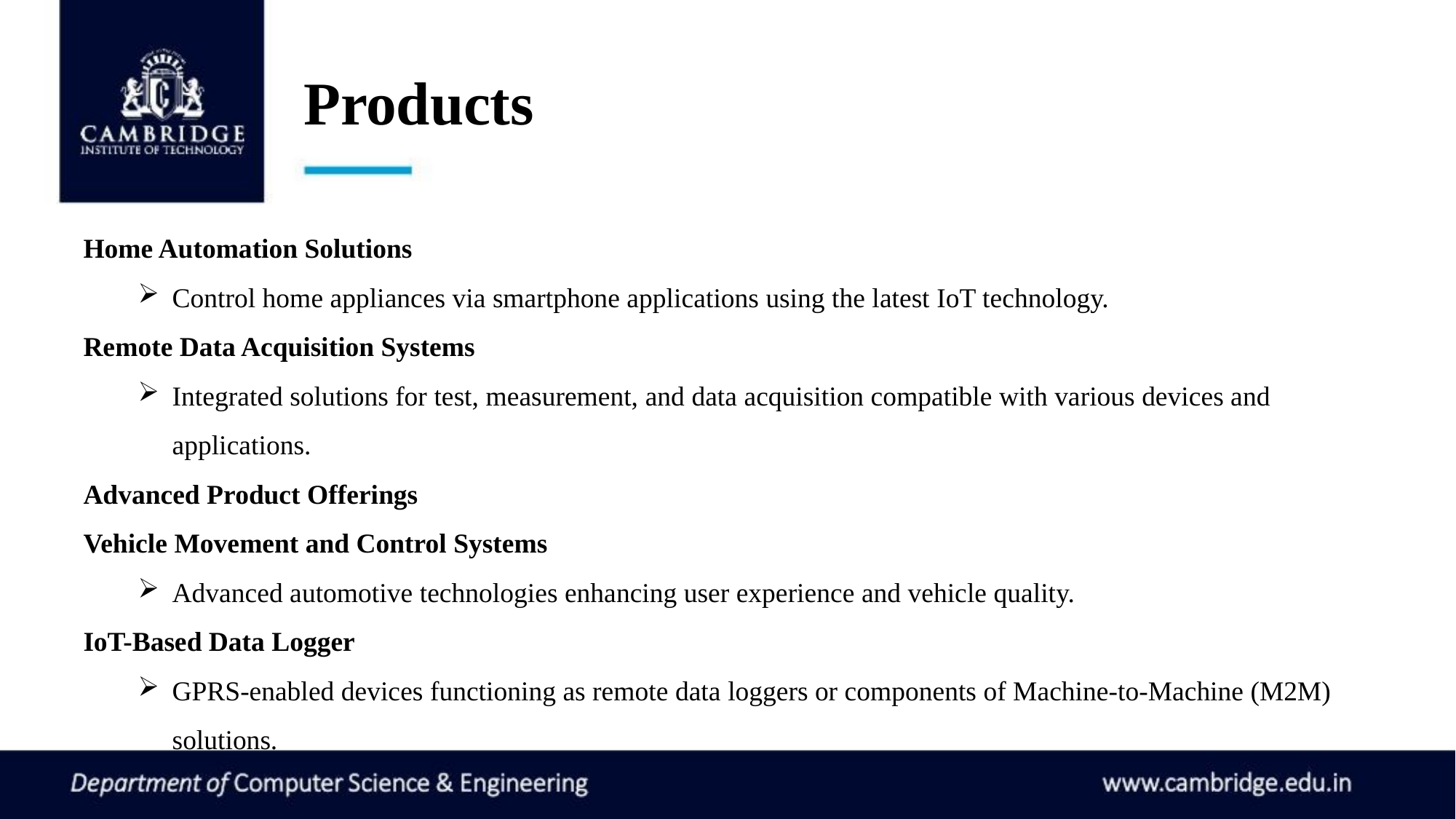

# Products
Home Automation Solutions
Control home appliances via smartphone applications using the latest IoT technology.
Remote Data Acquisition Systems
Integrated solutions for test, measurement, and data acquisition compatible with various devices and applications.
Advanced Product Offerings
Vehicle Movement and Control Systems
Advanced automotive technologies enhancing user experience and vehicle quality.
IoT-Based Data Logger
GPRS-enabled devices functioning as remote data loggers or components of Machine-to-Machine (M2M) solutions.